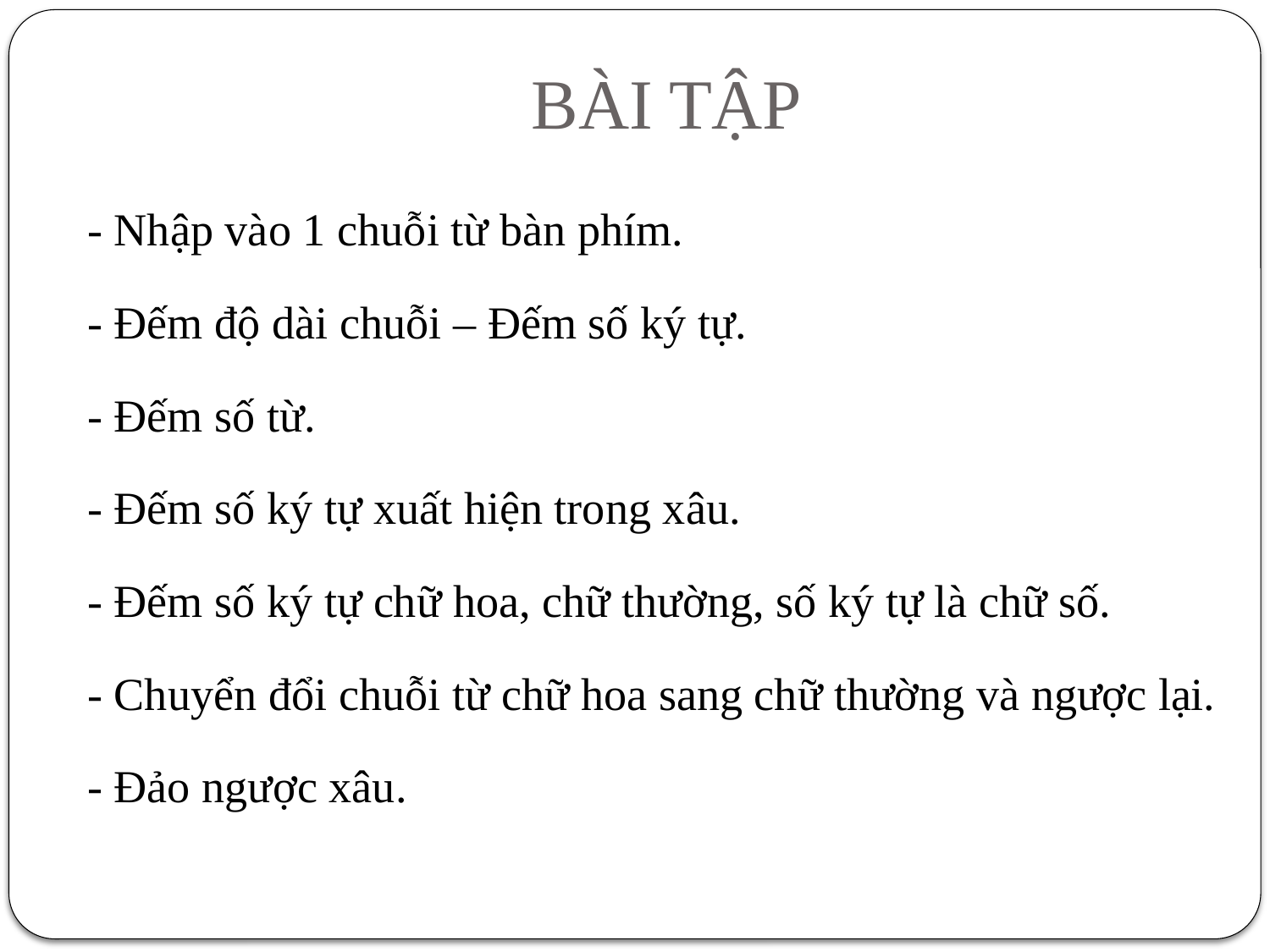

# BÀI TẬP
- Nhập vào 1 chuỗi từ bàn phím.
- Đếm độ dài chuỗi – Đếm số ký tự.
- Đếm số từ.
- Đếm số ký tự xuất hiện trong xâu.
- Đếm số ký tự chữ hoa, chữ thường, số ký tự là chữ số.
- Chuyển đổi chuỗi từ chữ hoa sang chữ thường và ngược lại.
- Đảo ngược xâu.